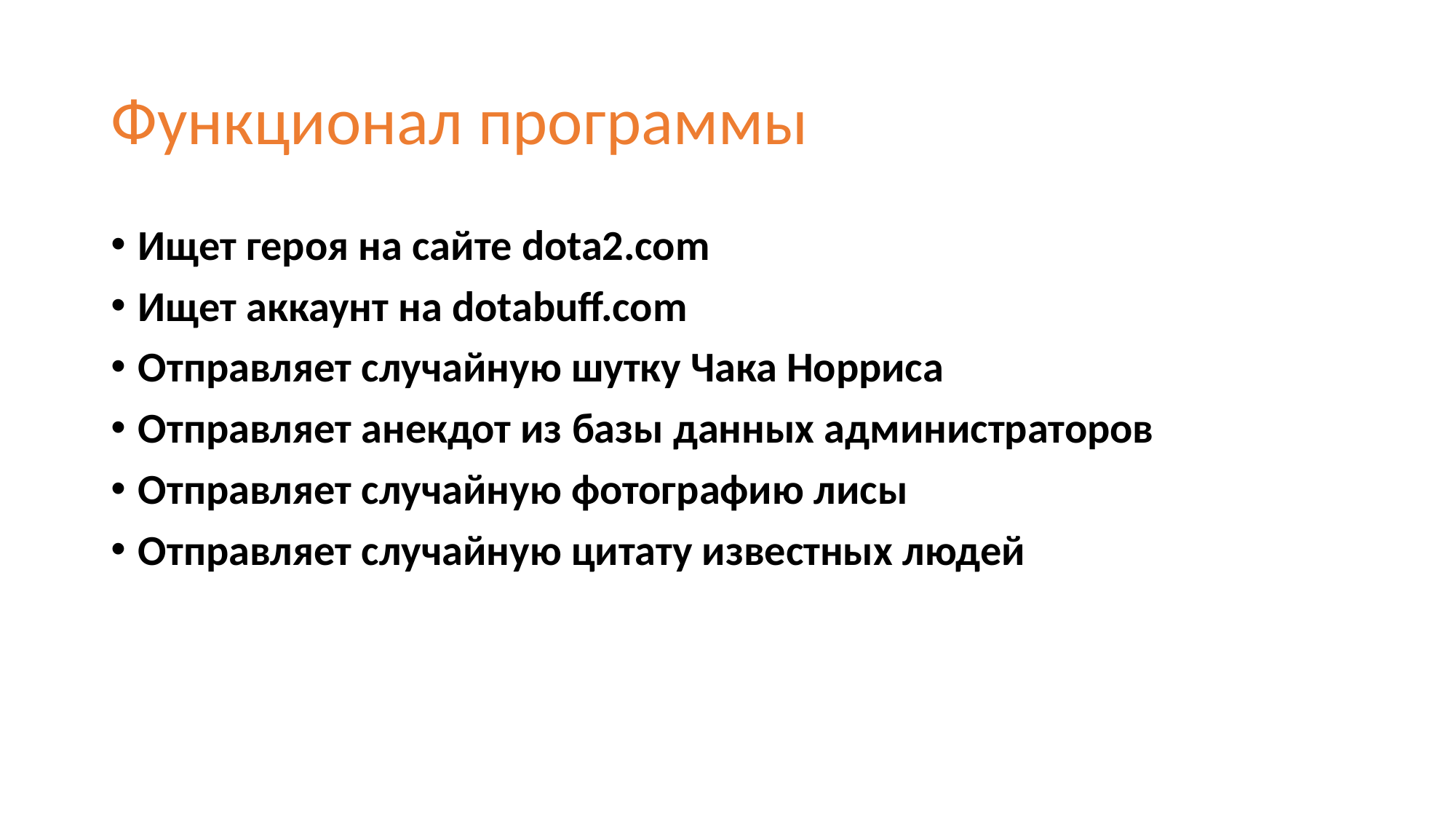

# Функционал программы
Ищет героя на сайте dota2.com
Ищет аккаунт на dotabuff.com
Отправляет случайную шутку Чака Норриса
Отправляет анекдот из базы данных администраторов
Отправляет случайную фотографию лисы
Отправляет случайную цитату известных людей